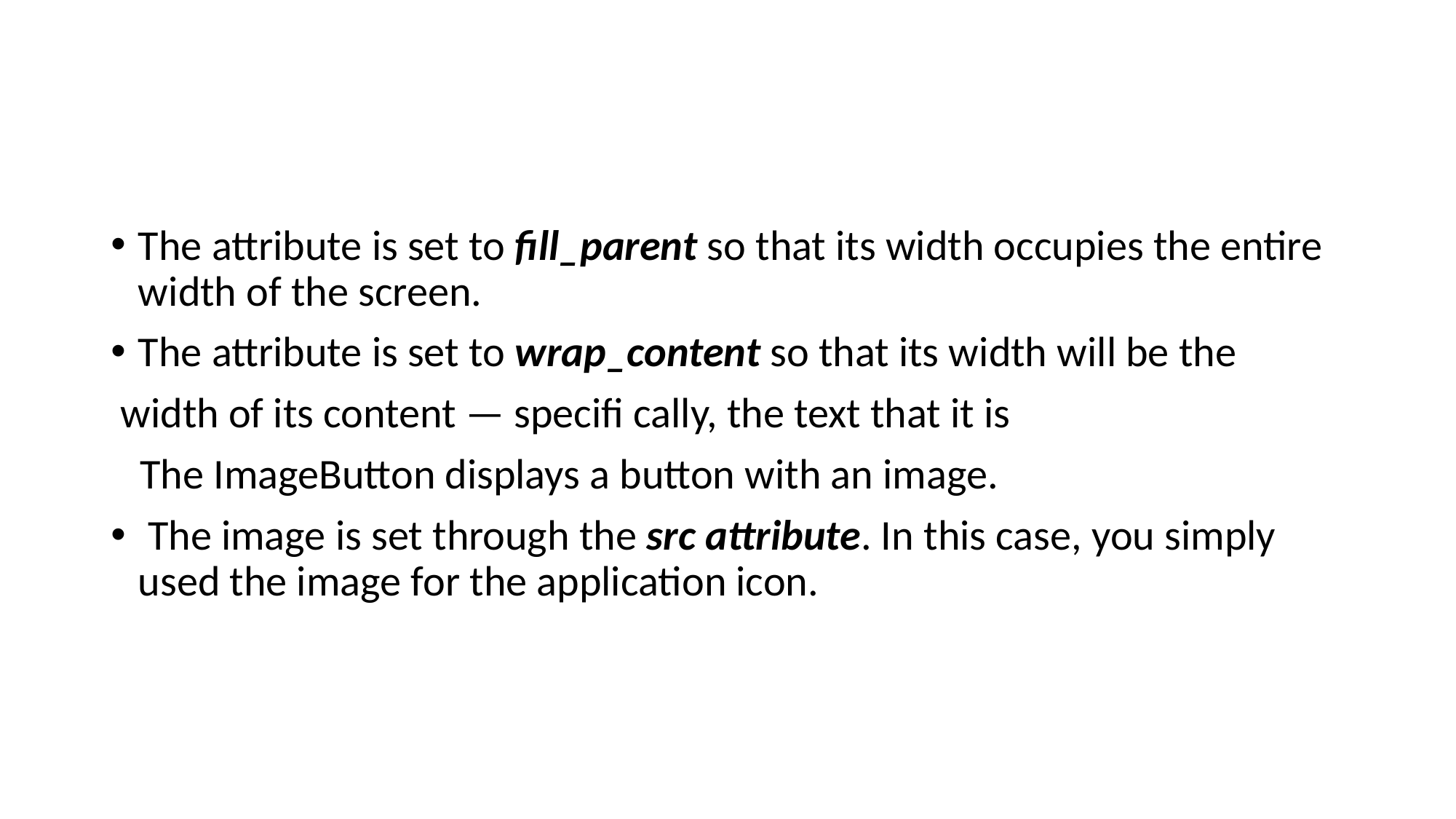

#
The attribute is set to fill_parent so that its width occupies the entire width of the screen.
The attribute is set to wrap_content so that its width will be the
 width of its content — specifi cally, the text that it is
   The ImageButton displays a button with an image.
 The image is set through the src attribute. In this case, you simply used the image for the application icon.